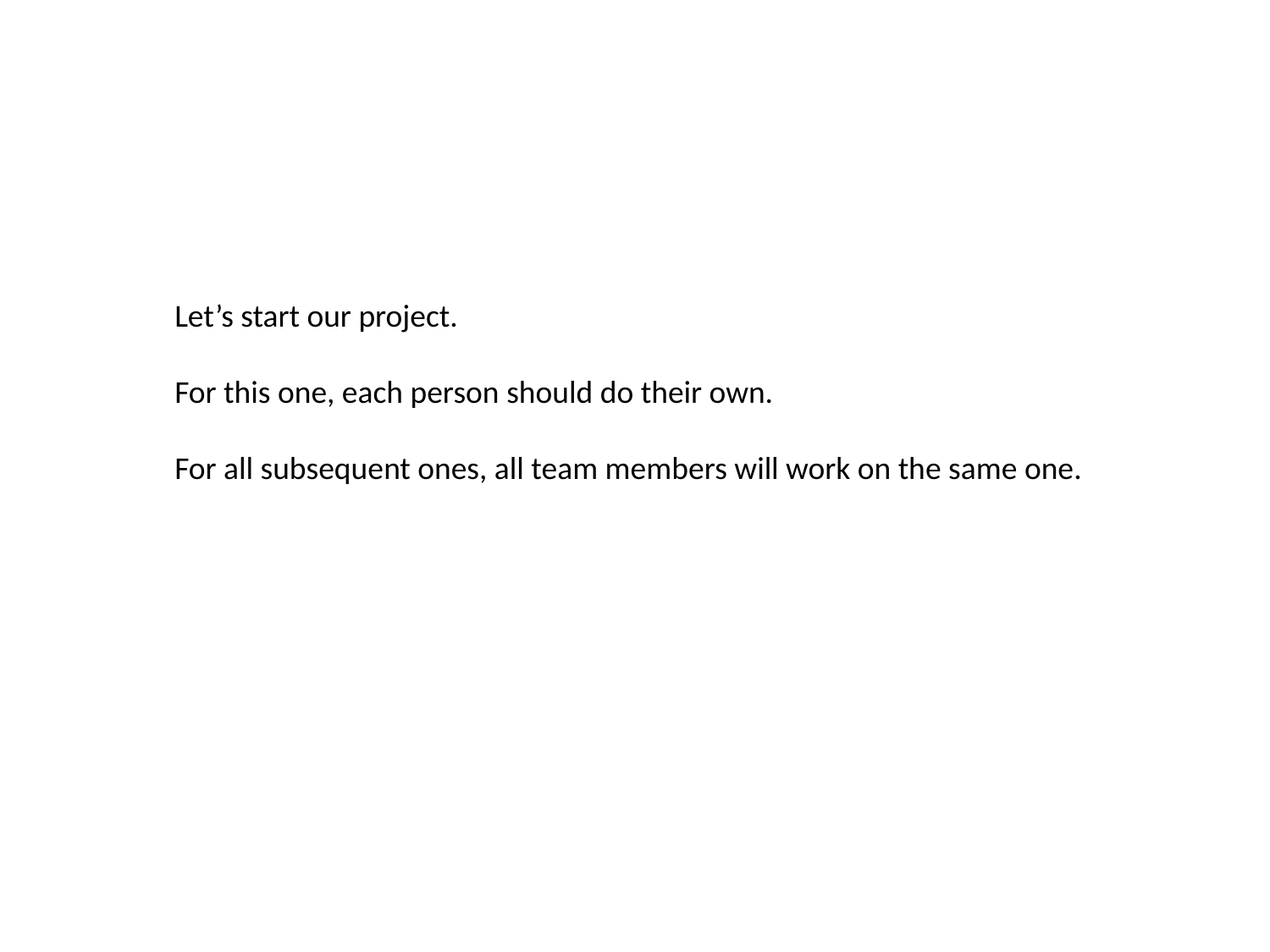

Let’s start our project.

For this one, each person should do their own.

For all subsequent ones, all team members will work on the same one.